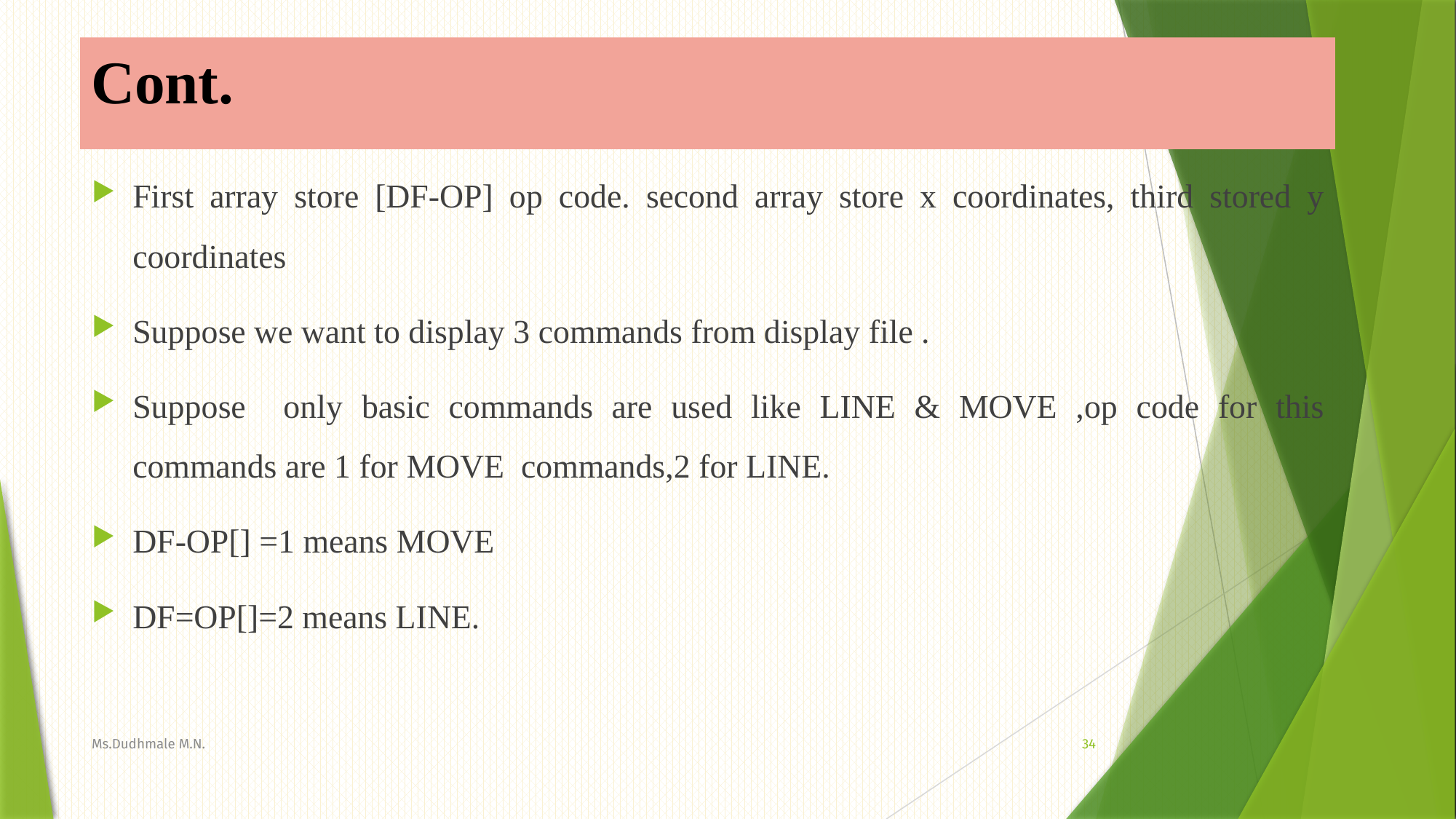

# Cont.
First array store [DF-OP] op code. second array store x coordinates, third stored y coordinates
Suppose we want to display 3 commands from display file .
Suppose  only basic commands are used like LINE & MOVE ,op code for this commands are 1 for MOVE  commands,2 for LINE.
DF-OP[] =1 means MOVE
DF=OP[]=2 means LINE.
Ms.Dudhmale M.N.
34